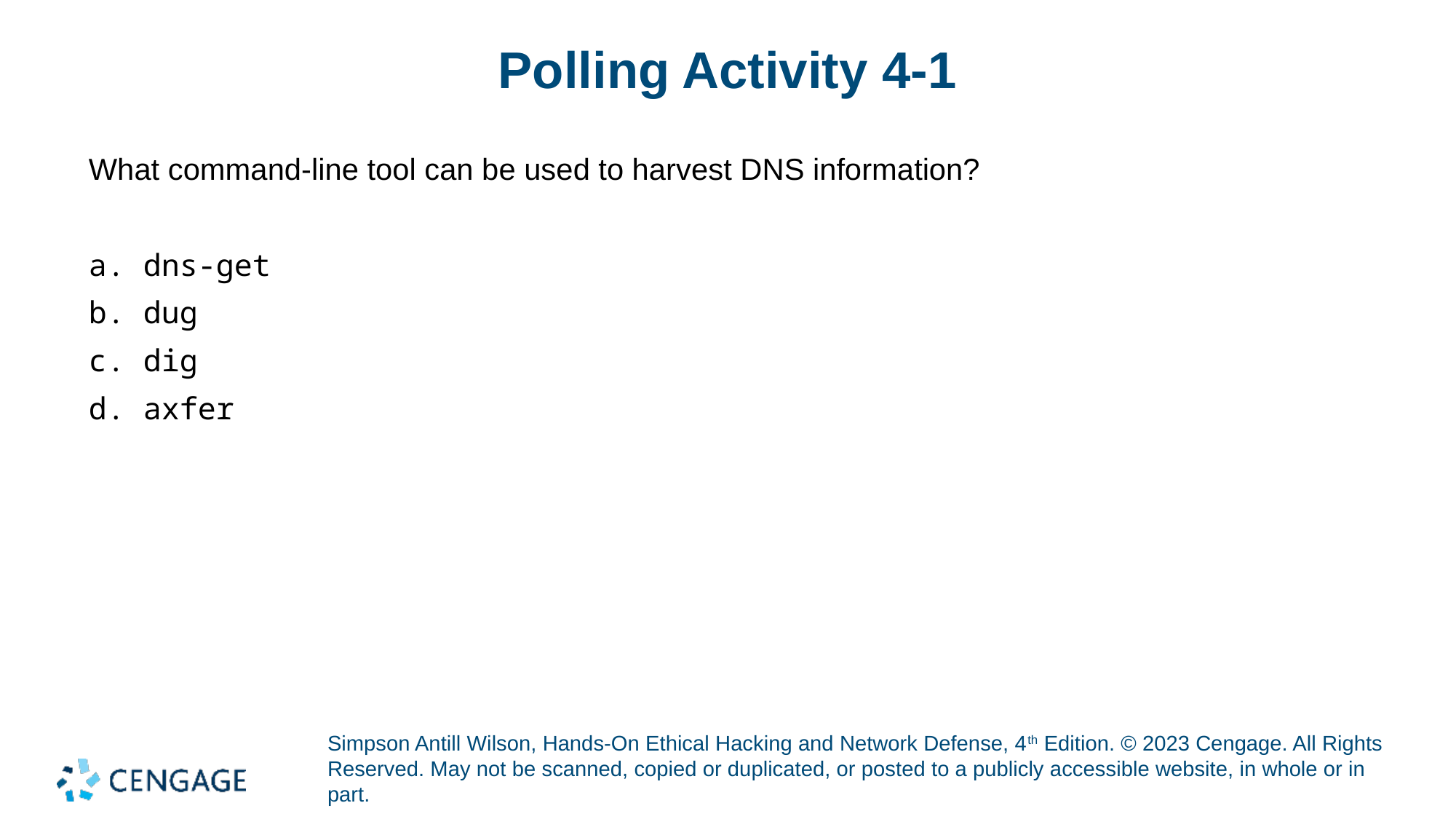

# Polling Activity 4-1
What command-line tool can be used to harvest DNS information?

dns-get
dug
dig
axfer